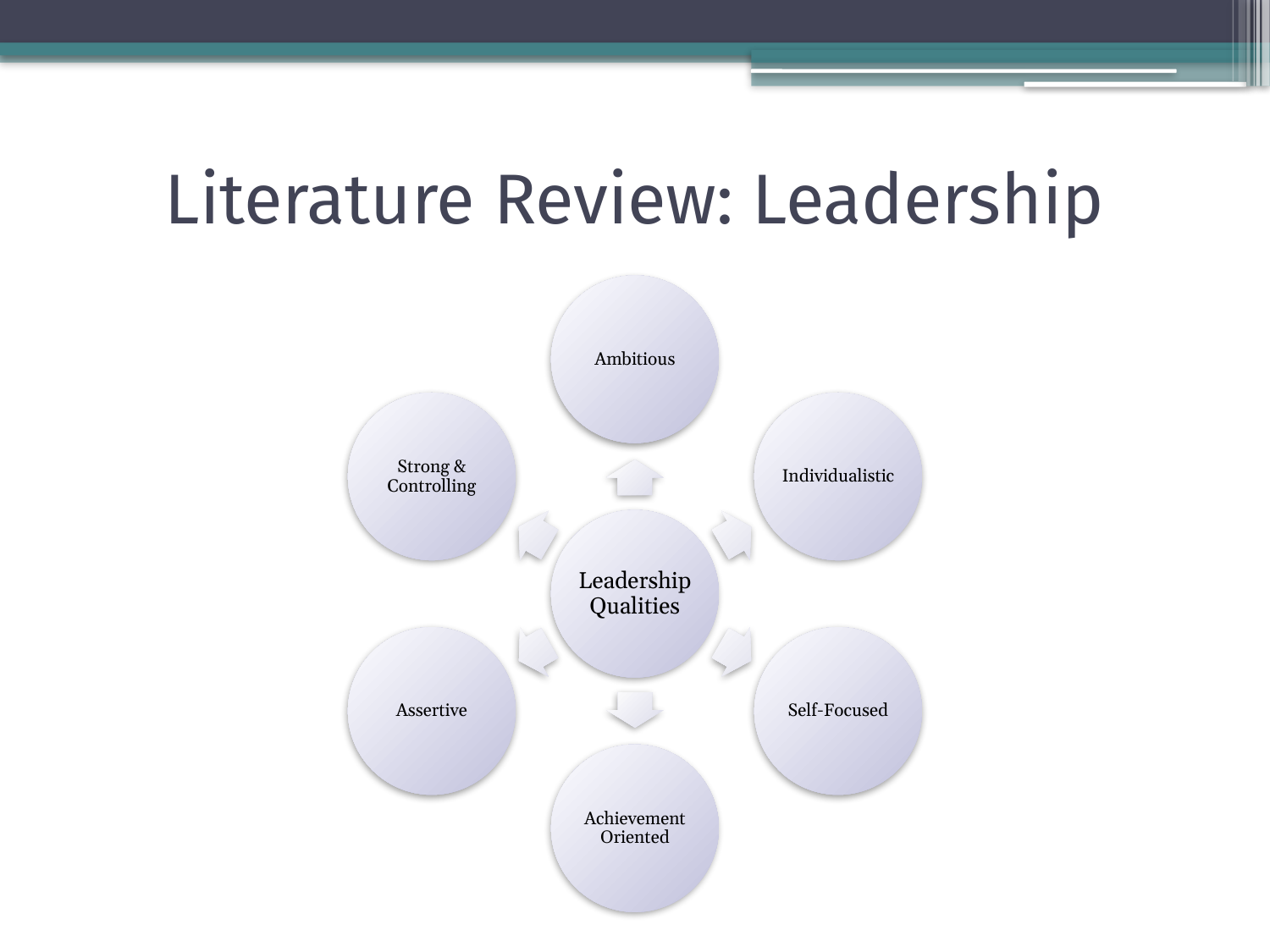

# Literature Review: Leadership
Leadership Qualities

Ambitious

Individualistic

Self-Focused

Achievement Oriented

Assertive

Strong & Controlling